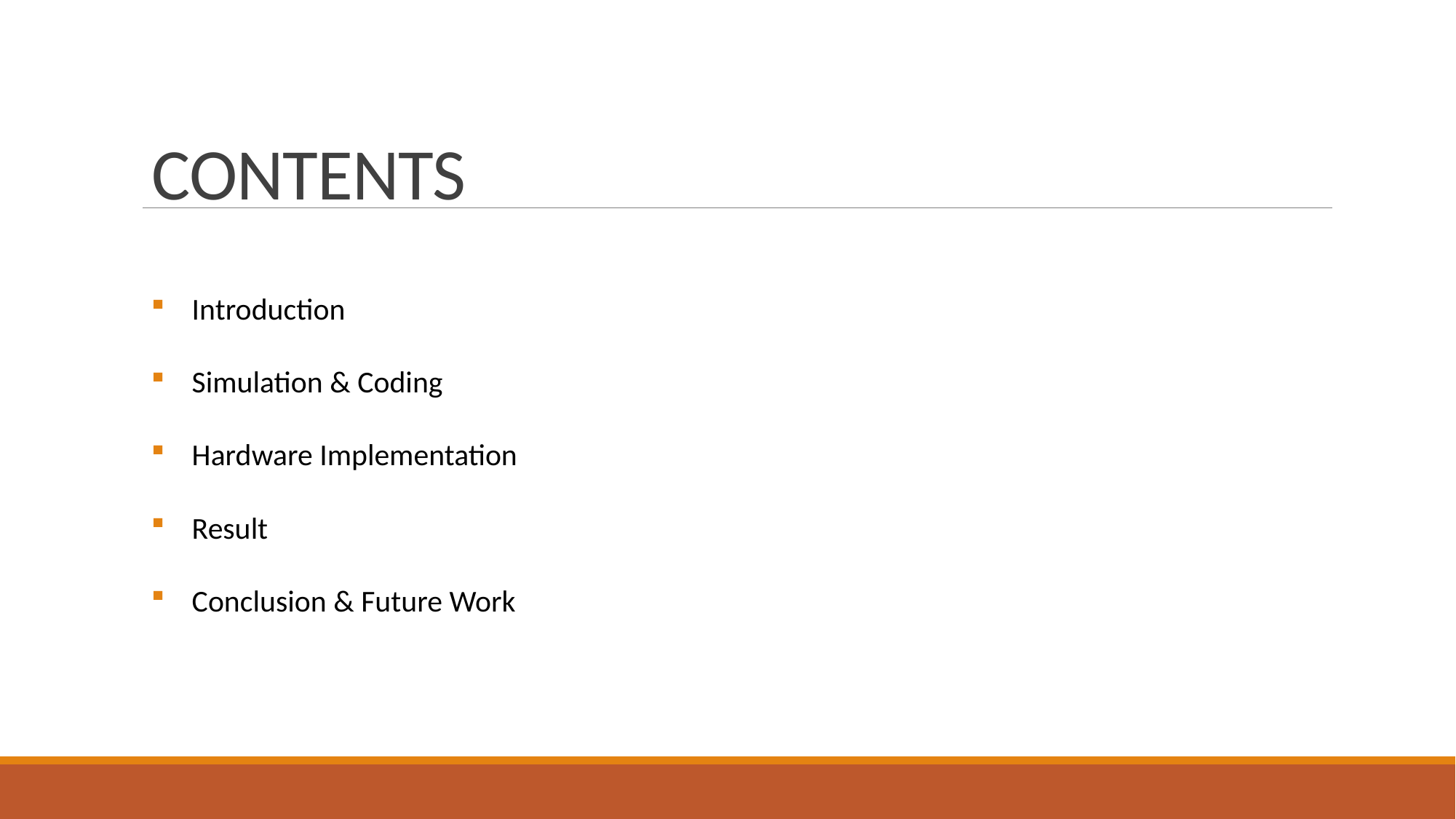

# CONTENTS
Introduction
Simulation & Coding
Hardware Implementation
Result
Conclusion & Future Work